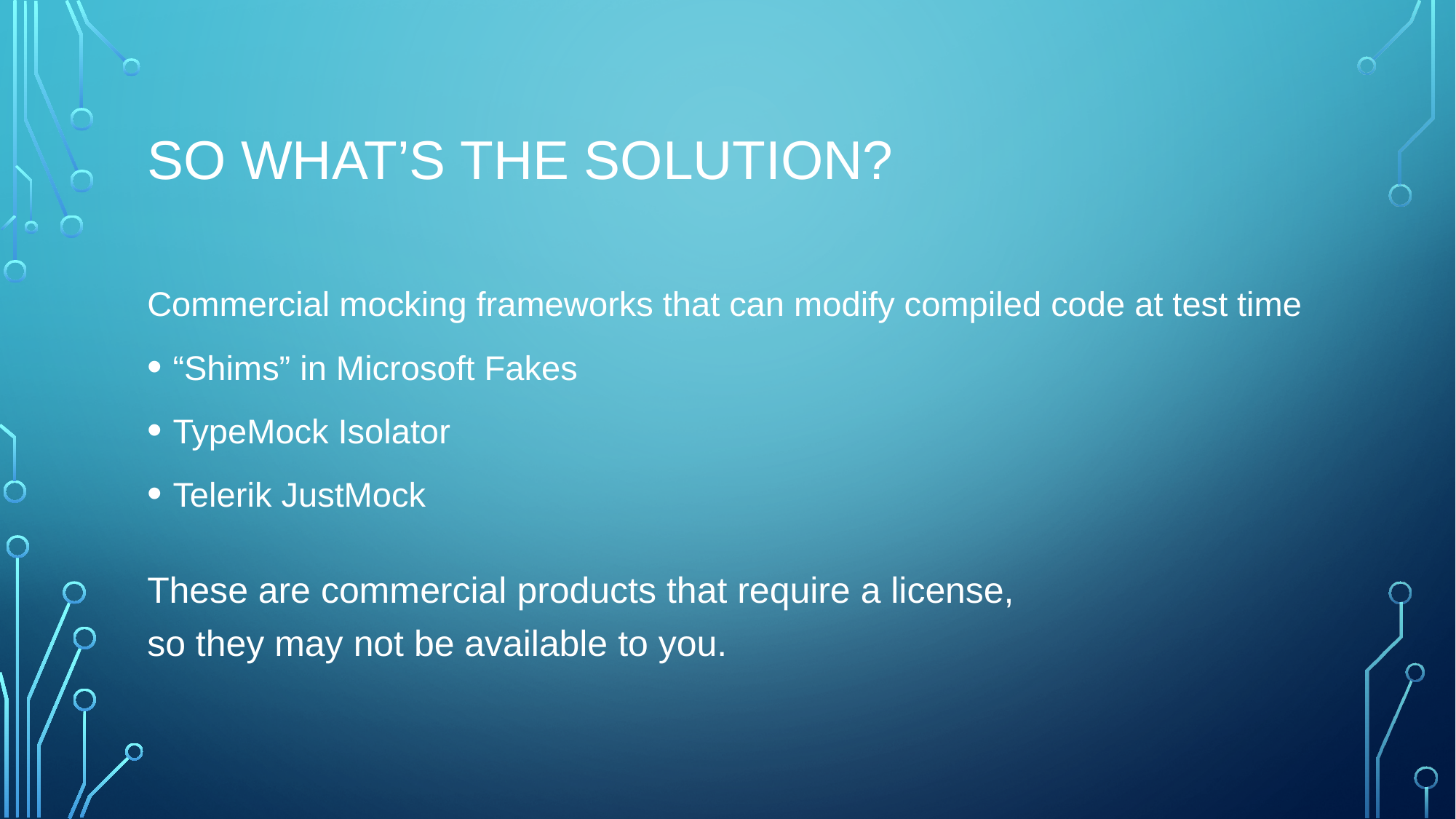

# So what’s the solution?
Commercial mocking frameworks that can modify compiled code at test time
“Shims” in Microsoft Fakes
TypeMock Isolator
Telerik JustMock
These are commercial products that require a license,
so they may not be available to you.